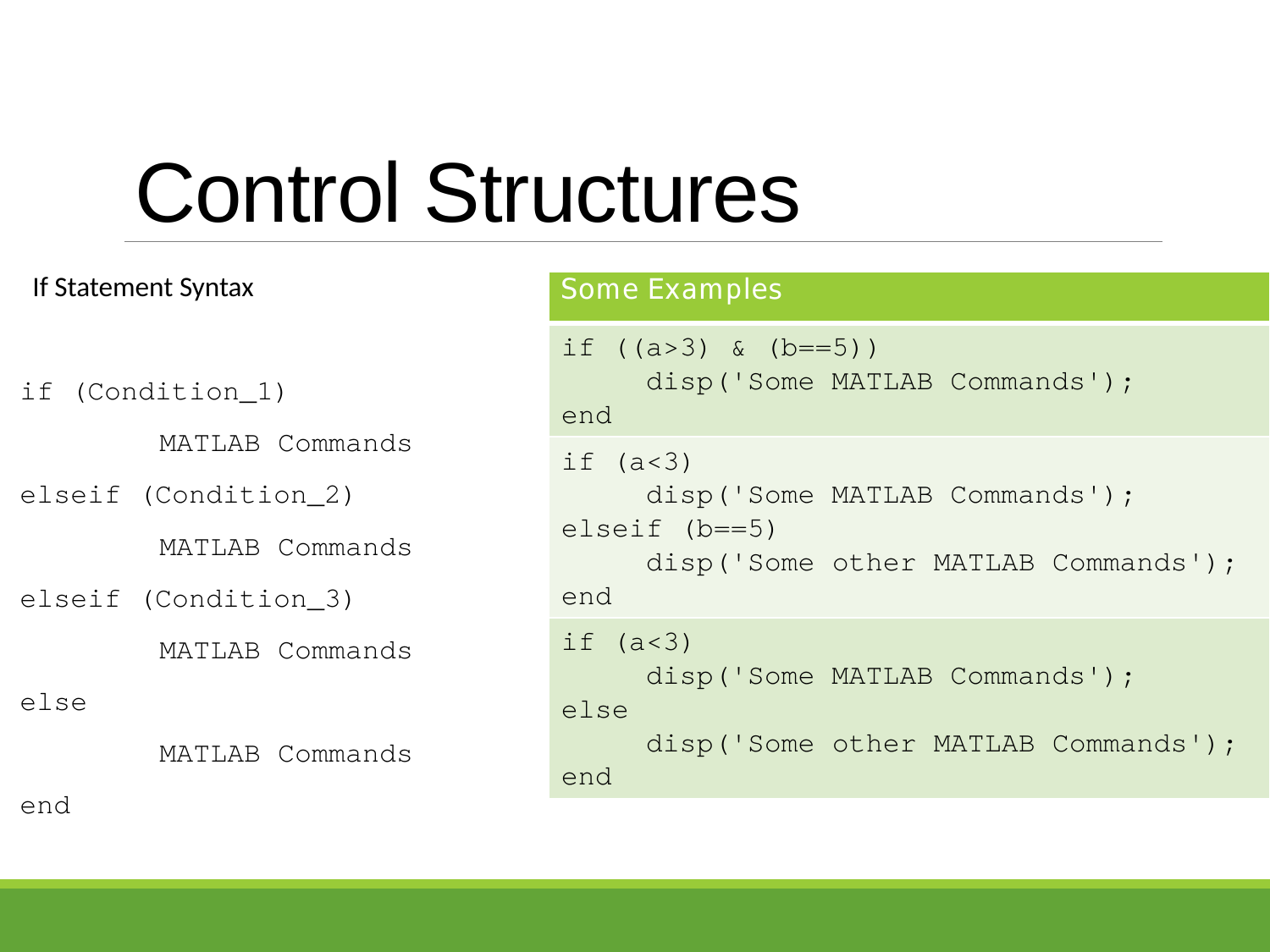

# Control Structures
If Statement Syntax

if (Condition_1)
		MATLAB Commands
elseif (Condition_2)
		MATLAB Commands
elseif (Condition_3)
		MATLAB Commands
else
		MATLAB Commands
end

| Some Examples |
| --- |
| if ((a>3) & (b==5)) disp('Some MATLAB Commands'); end |
| if (a<3) disp('Some MATLAB Commands'); elseif (b==5) disp('Some other MATLAB Commands'); end |
| if (a<3) disp('Some MATLAB Commands'); else disp('Some other MATLAB Commands'); end |